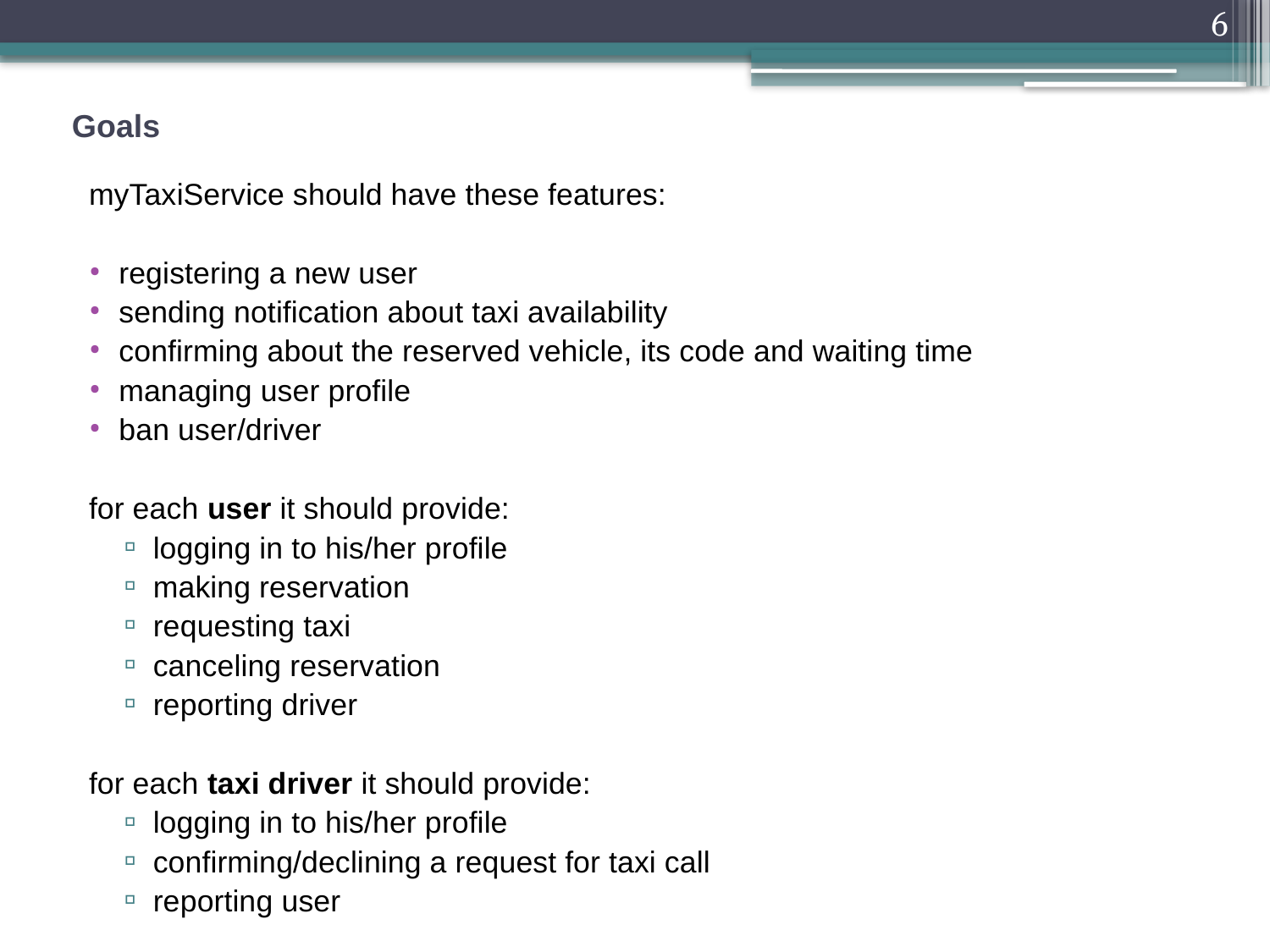

6
# Goals
myTaxiService should have these features:

registering a new user
sending notification about taxi availability
confirming about the reserved vehicle, its code and waiting time
managing user profile
ban user/driver

for each user it should provide:
logging in to his/her profile
making reservation
requesting taxi
canceling reservation
reporting driver

for each taxi driver it should provide:
logging in to his/her profile
confirming/declining a request for taxi call
reporting user